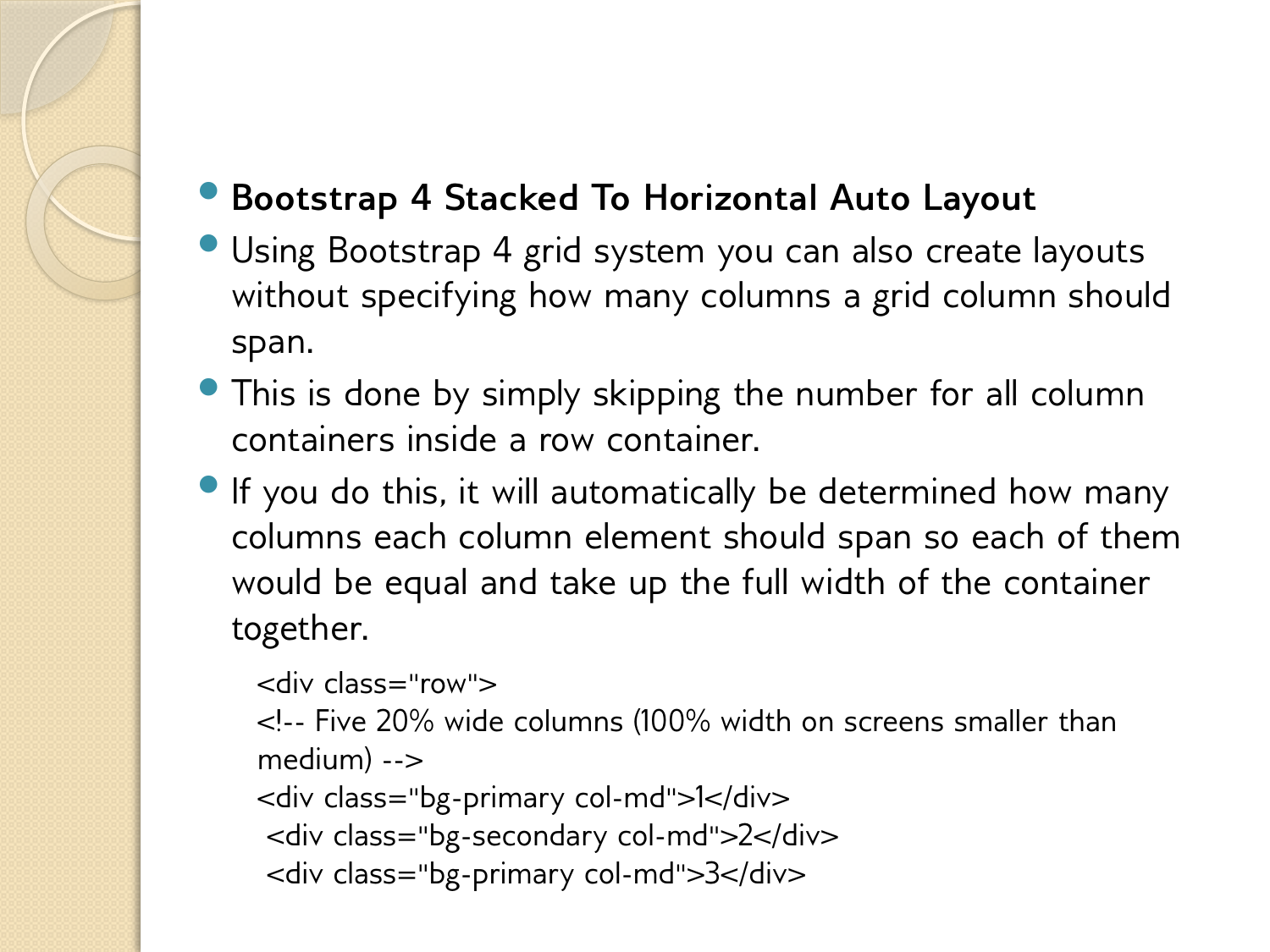

#
Bootstrap 4 Stacked To Horizontal Auto Layout
Using Bootstrap 4 grid system you can also create layouts without specifying how many columns a grid column should span.
This is done by simply skipping the number for all column containers inside a row container.
If you do this, it will automatically be determined how many columns each column element should span so each of them would be equal and take up the full width of the container together.

<div class="row">
<!-- Five 20% wide columns (100% width on screens smaller than medium) -->
<div class="bg-primary col-md">1</div>
 <div class="bg-secondary col-md">2</div>
 <div class="bg-primary col-md">3</div>